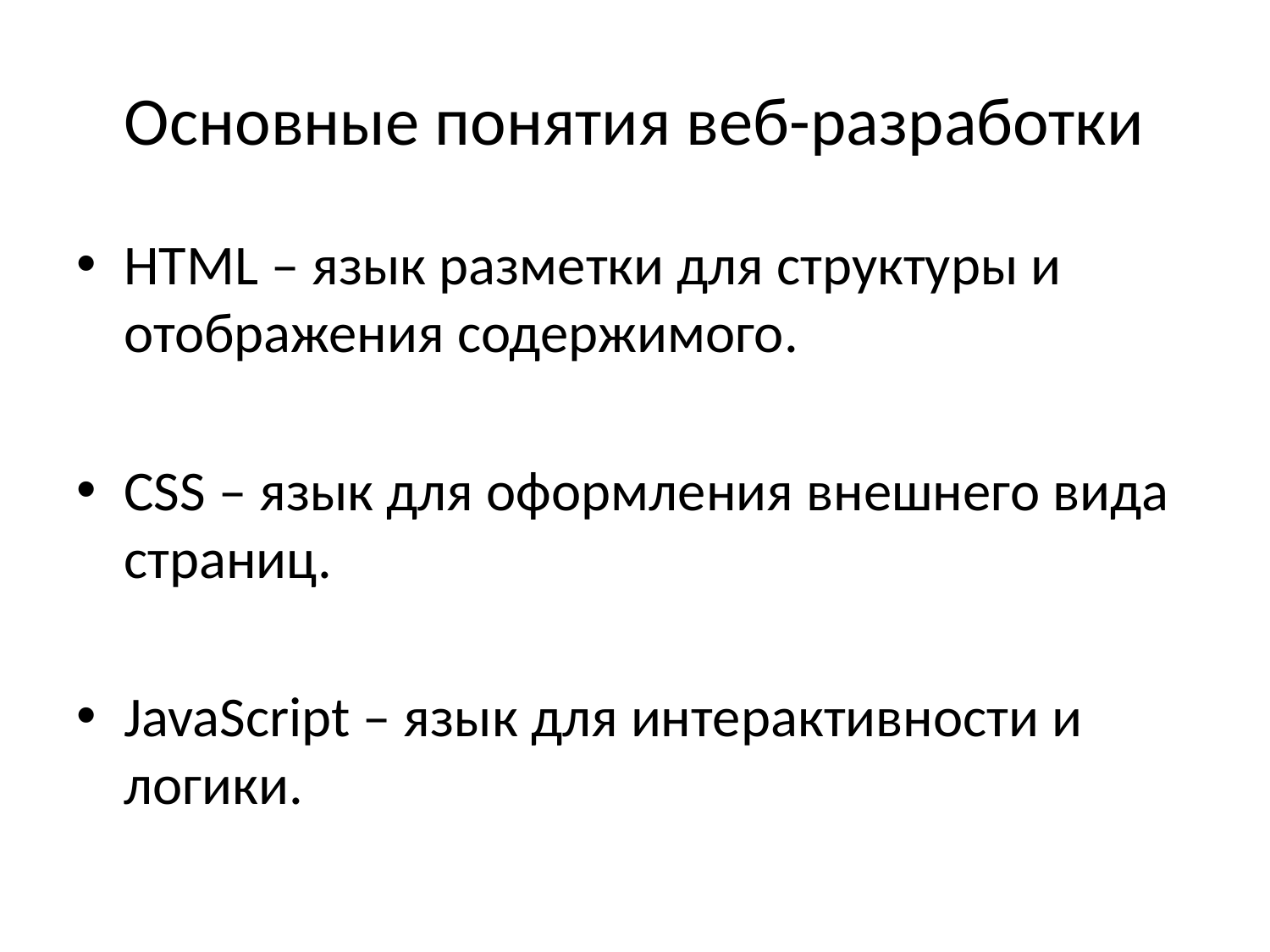

# Основные понятия веб-разработки
HTML – язык разметки для структуры и отображения содержимого.

CSS – язык для оформления внешнего вида страниц.

JavaScript – язык для интерактивности и логики.